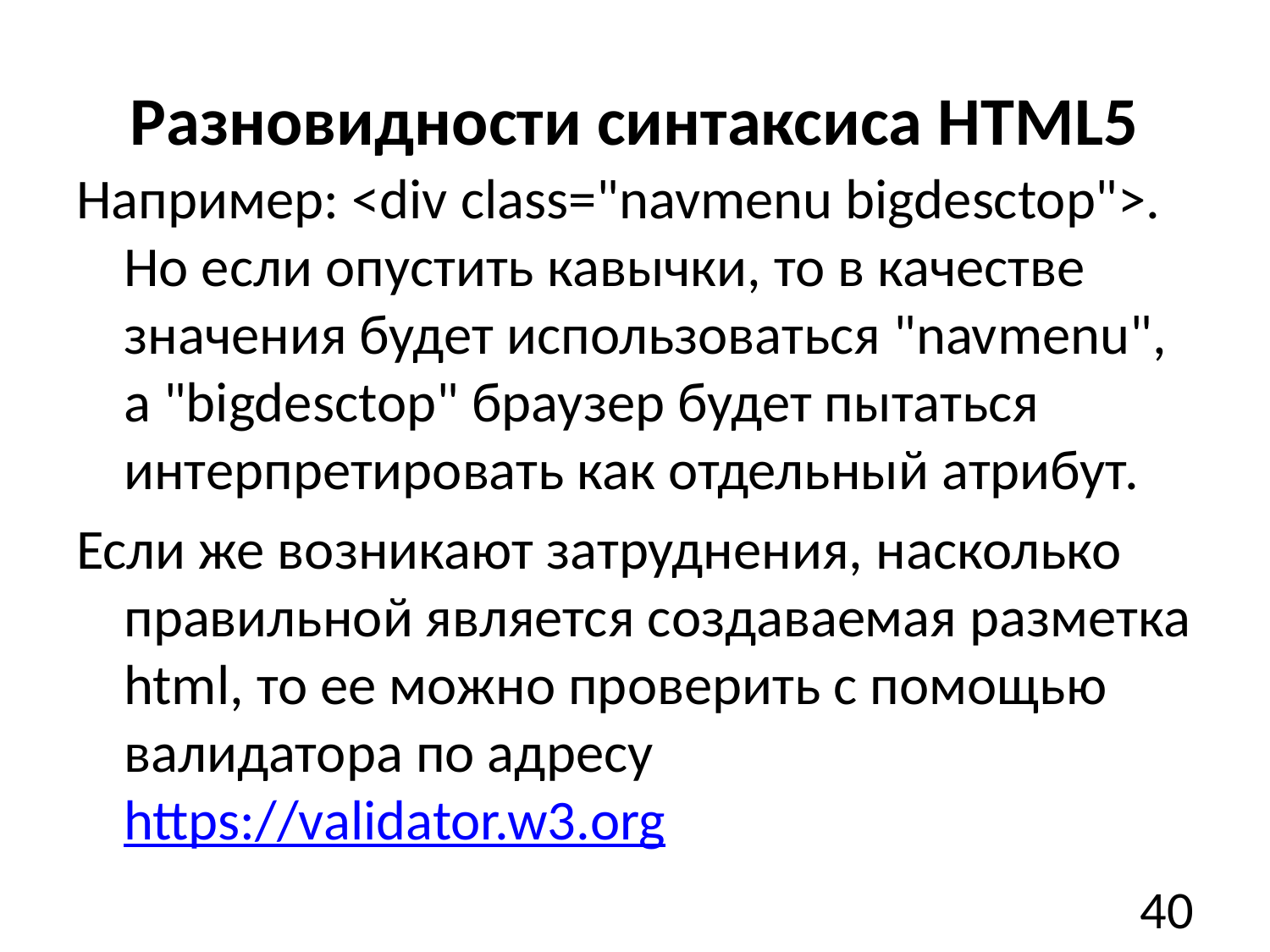

# Разновидности синтаксиса HTML5
Например: <div class="navmenu bigdesctop">. Но если опустить кавычки, то в качестве значения будет использоваться "navmenu", а "bigdesctop" браузер будет пытаться интерпретировать как отдельный атрибут.
Если же возникают затруднения, насколько правильной является создаваемая разметка html, то ее можно проверить с помощью валидатора по адресу https://validator.w3.org
40